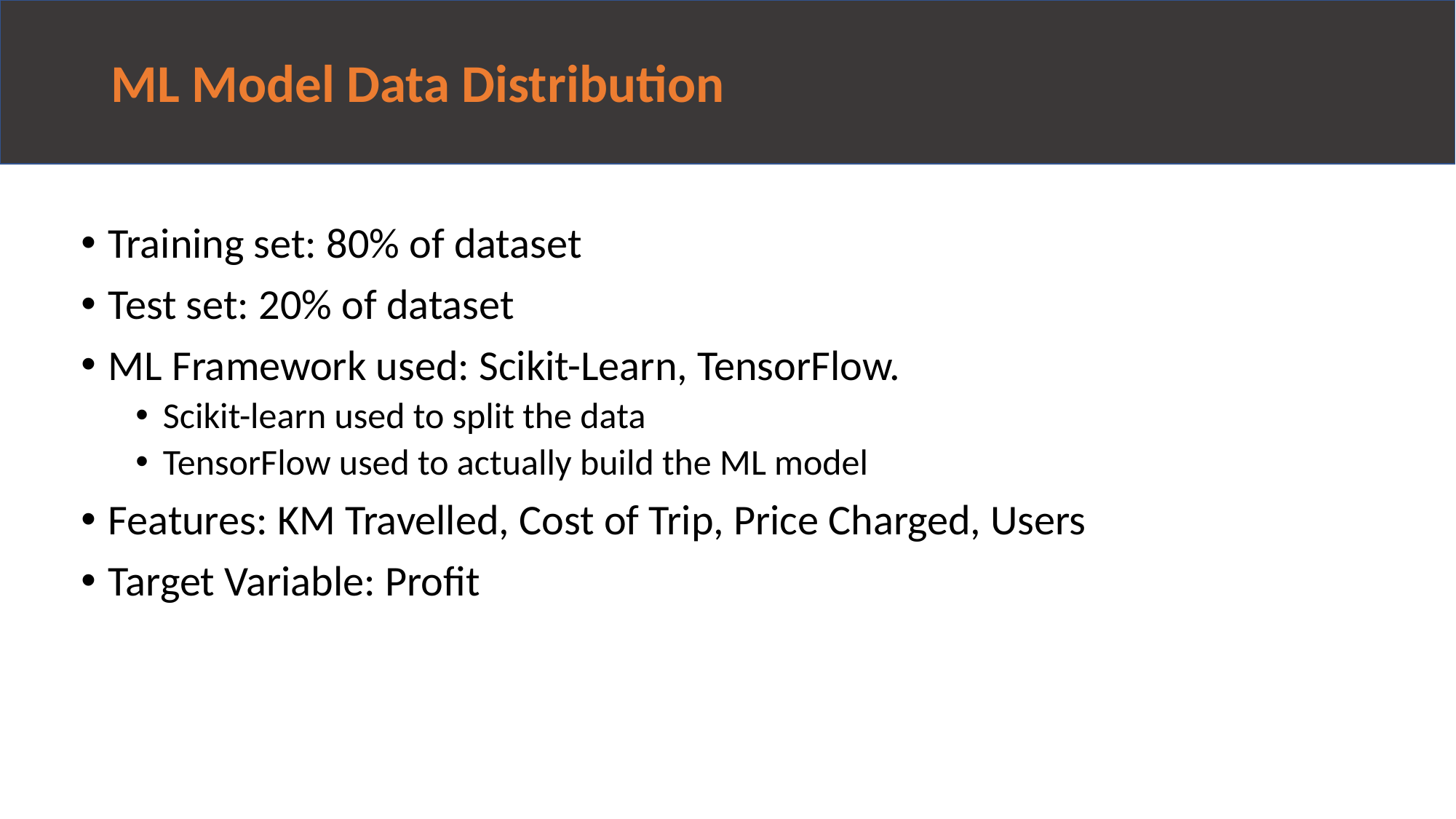

# ML Model Data Distribution
Training set: 80% of dataset
Test set: 20% of dataset
ML Framework used: Scikit-Learn, TensorFlow.
Scikit-learn used to split the data
TensorFlow used to actually build the ML model
Features: KM Travelled, Cost of Trip, Price Charged, Users
Target Variable: Profit